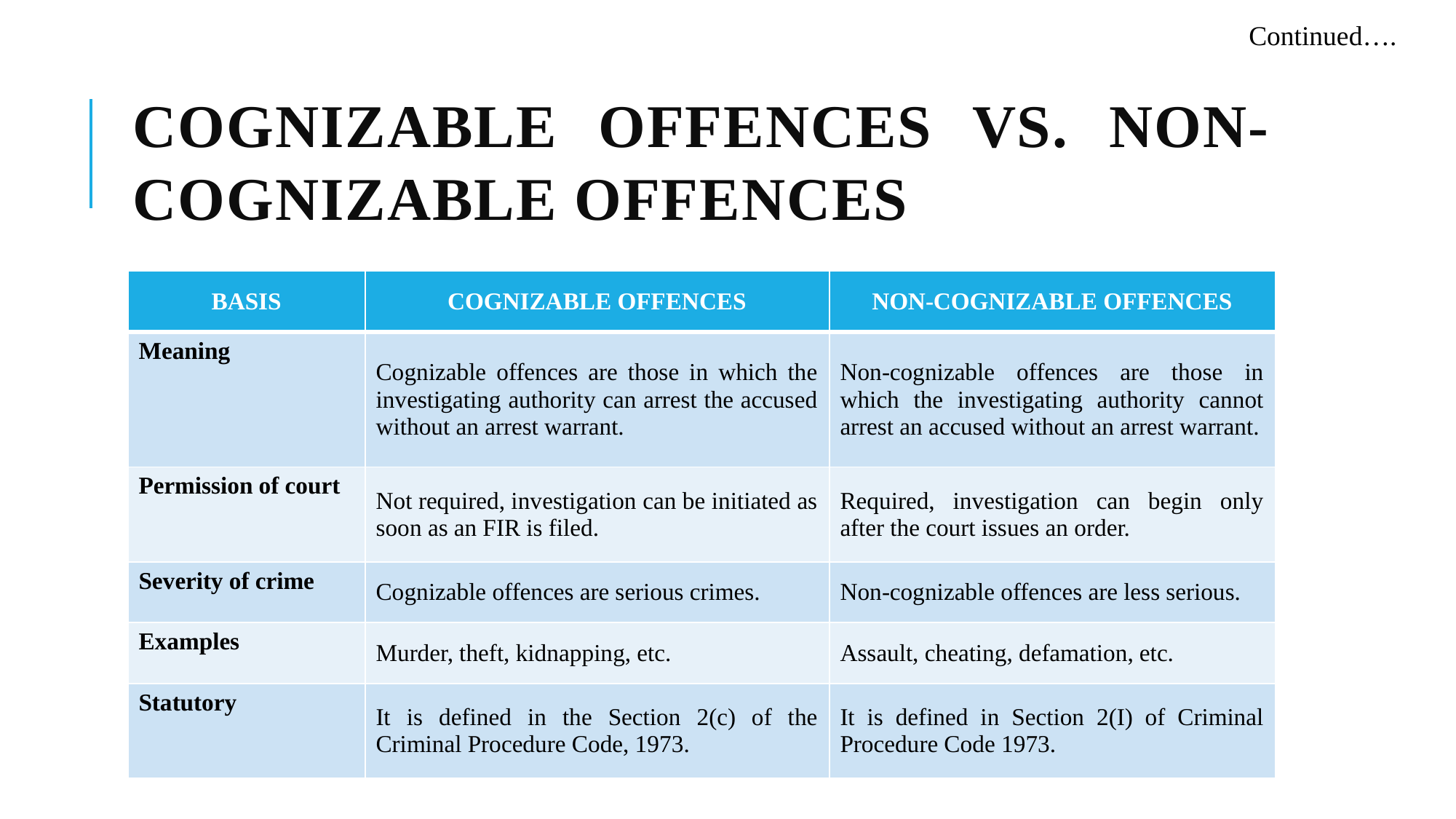

Continued….
# Cognizable offences vs. non-cognizable offences
| BASIS | COGNIZABLE OFFENCES | NON-COGNIZABLE OFFENCES |
| --- | --- | --- |
| Meaning | Cognizable offences are those in which the investigating authority can arrest the accused without an arrest warrant. | Non-cognizable offences are those in which the investigating authority cannot arrest an accused without an arrest warrant. |
| Permission of court | Not required, investigation can be initiated as soon as an FIR is filed. | Required, investigation can begin only after the court issues an order. |
| Severity of crime | Cognizable offences are serious crimes. | Non-cognizable offences are less serious. |
| Examples | Murder, theft, kidnapping, etc. | Assault, cheating, defamation, etc. |
| Statutory | It is defined in the Section 2(c) of the Criminal Procedure Code, 1973. | It is defined in Section 2(I) of Criminal Procedure Code 1973. |